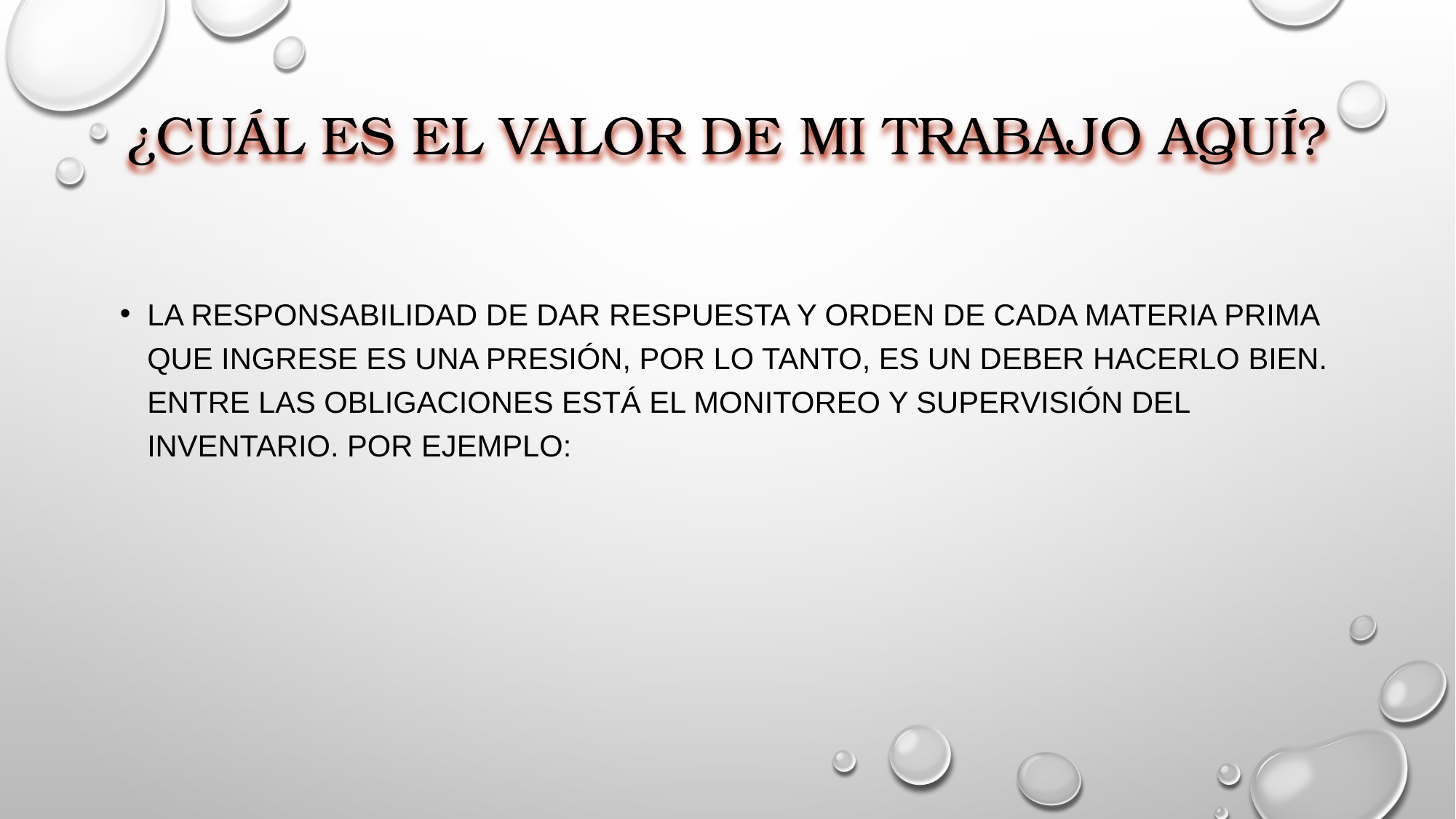

# ¿Cuál es el valor de mi trabajo aquí?
La responsabilidad de dar respuesta y orden de cada materia prima que ingrese es una presión, por lo tanto, es un deber hacerlo bien. Entre las obligaciones está el monitoreo y supervisión del inventario. Por ejemplo: